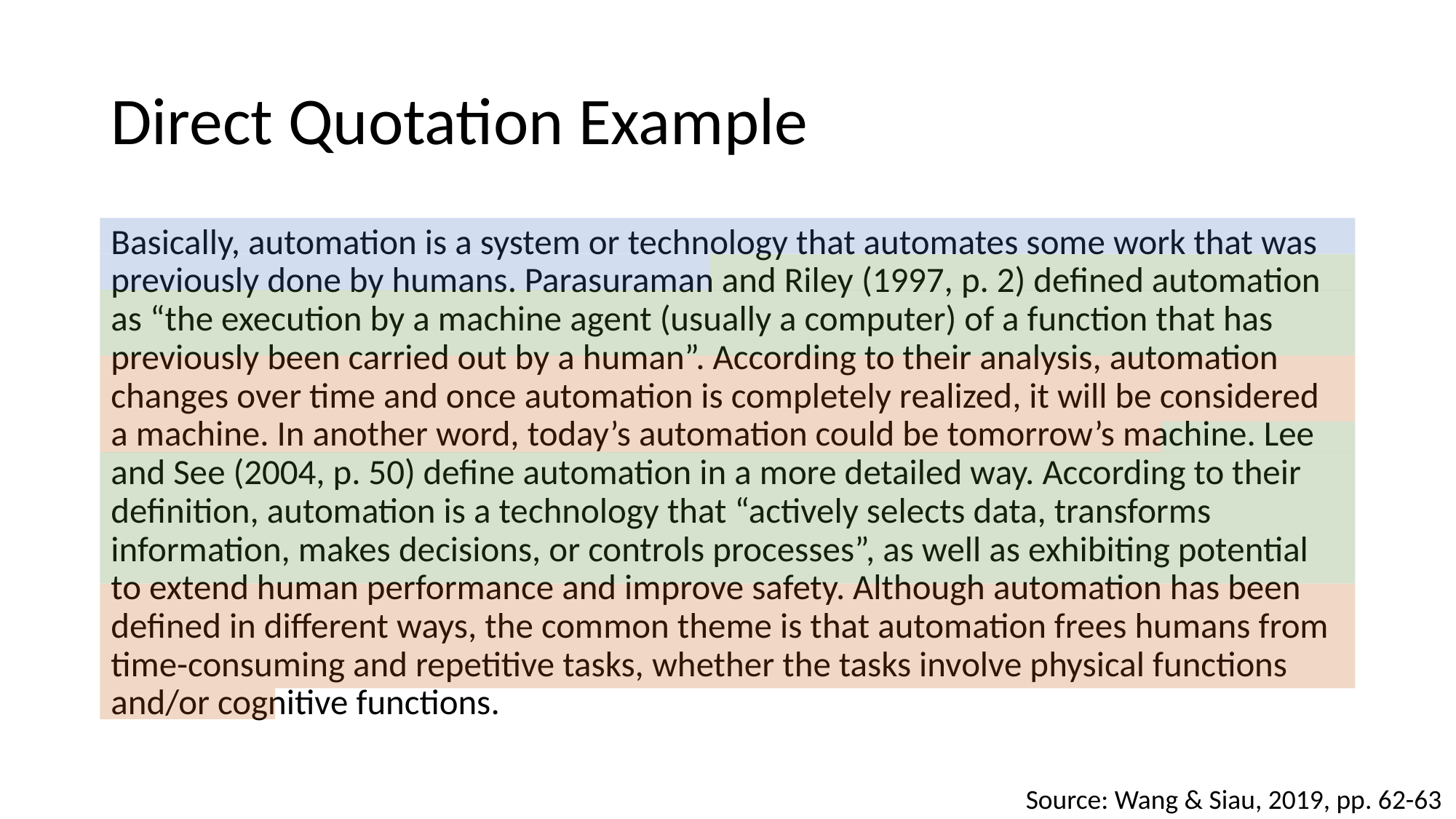

# Direct Quotation Example
Basically, automation is a system or technology that automates some work that was previously done by humans. Parasuraman and Riley (1997, p. 2) defined automation as “the execution by a machine agent (usually a computer) of a function that has previously been carried out by a human”. According to their analysis, automation changes over time and once automation is completely realized, it will be considered a machine. In another word, today’s automation could be tomorrow’s machine. Lee and See (2004, p. 50) define automation in a more detailed way. According to their definition, automation is a technology that “actively selects data, transforms information, makes decisions, or controls processes”, as well as exhibiting potential to extend human performance and improve safety. Although automation has been defined in different ways, the common theme is that automation frees humans from time-consuming and repetitive tasks, whether the tasks involve physical functions and/or cognitive functions.

Source: Wang & Siau, 2019, pp. 62-63